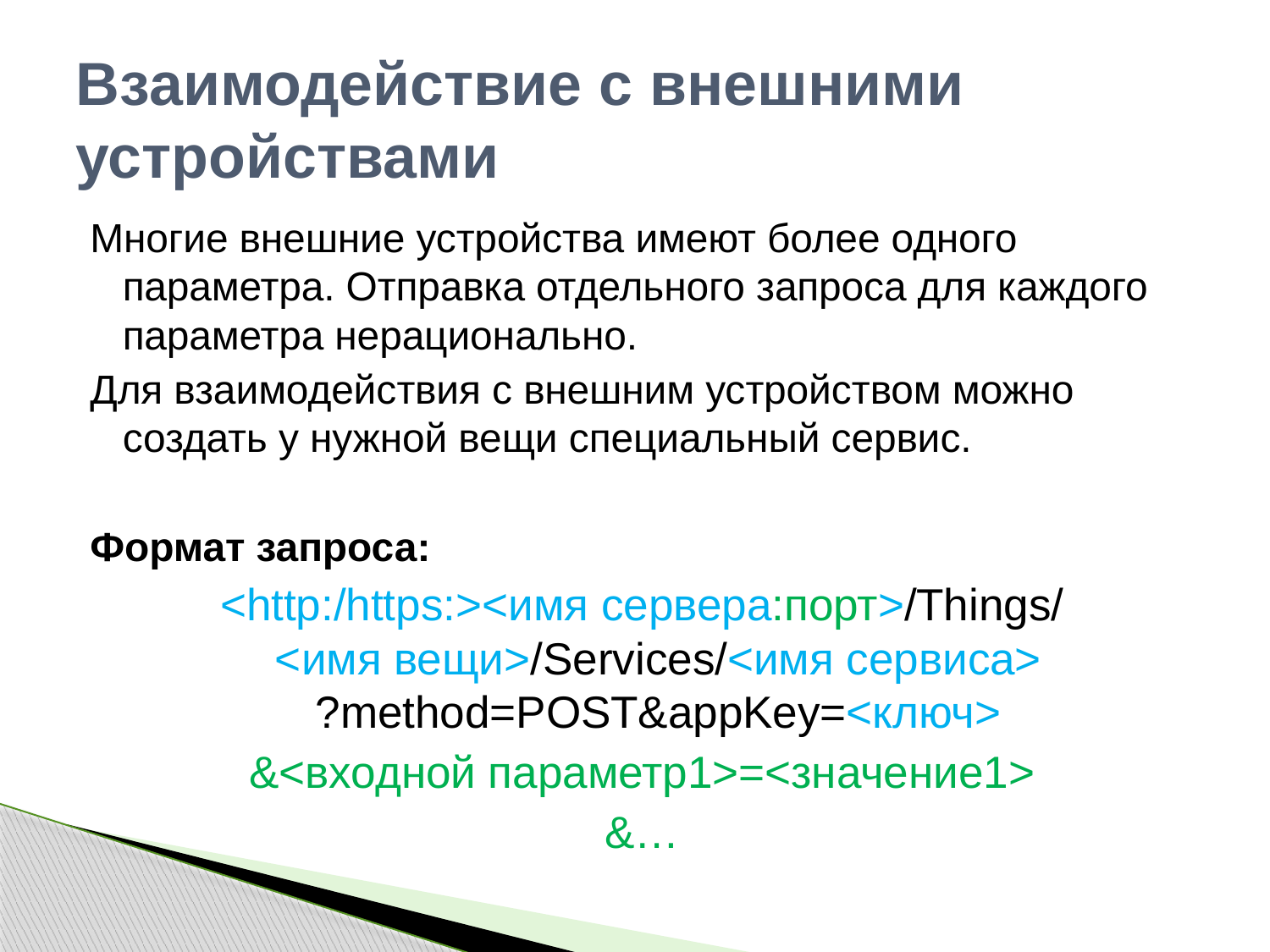

# Взаимодействие с внешними устройствами
Многие внешние устройства имеют более одного параметра. Отправка отдельного запроса для каждого параметра нерационально.
Для взаимодействия с внешним устройством можно создать у нужной вещи специальный сервис.

Формат запроса:
<http:/https:><имя сервера:порт>/Things/
<имя вещи>/Services/<имя сервиса>
?method=POST&appKey=<ключ>
&<входной параметр1>=<значение1>
&…